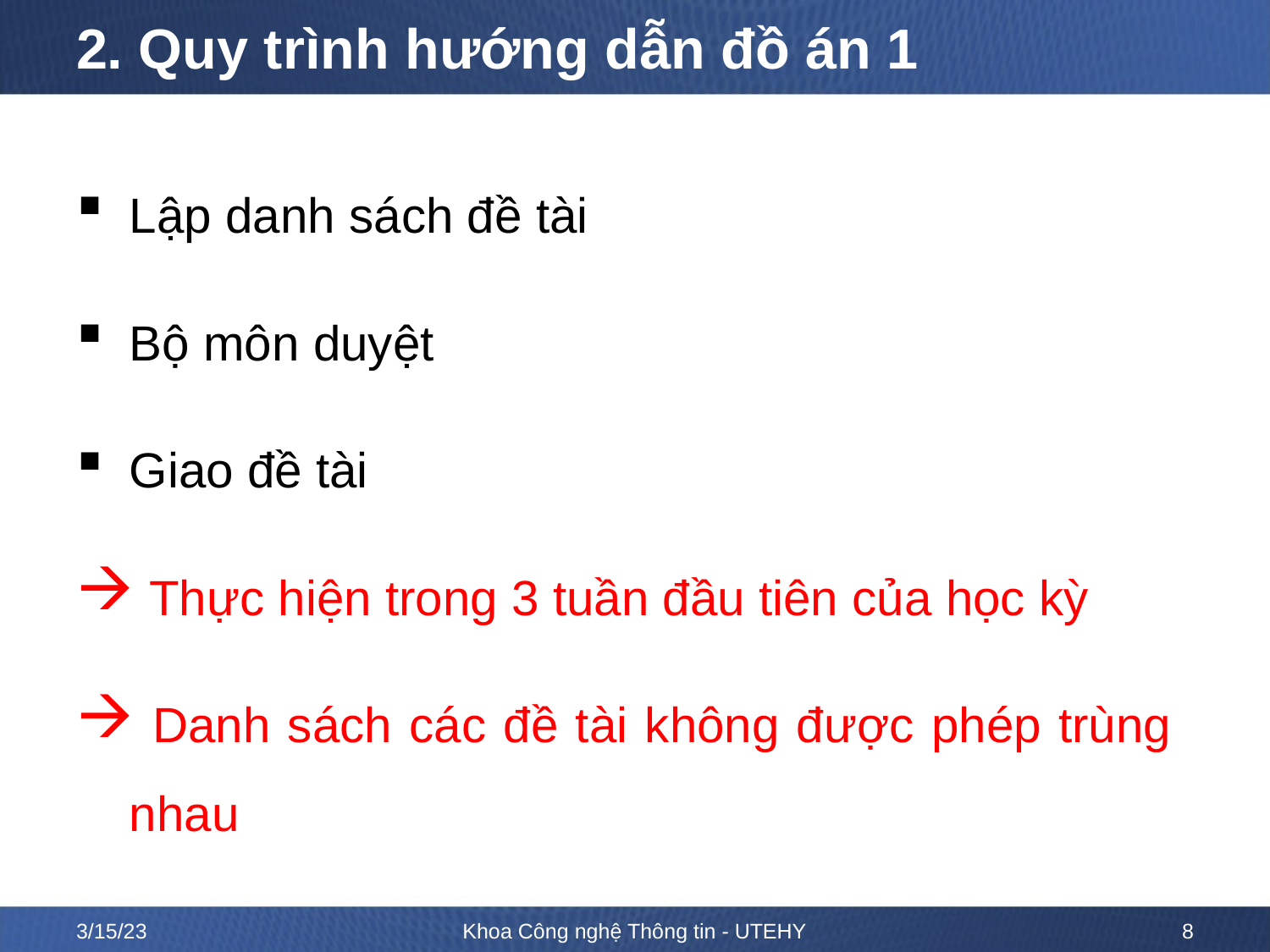

# 2. Quy trình hướng dẫn đồ án 1
Lập danh sách đề tài
Bộ môn duyệt
Giao đề tài
 Thực hiện trong 3 tuần đầu tiên của học kỳ
 Danh sách các đề tài không được phép trùng nhau

3/15/23
Khoa Công nghệ Thông tin - UTEHY
8